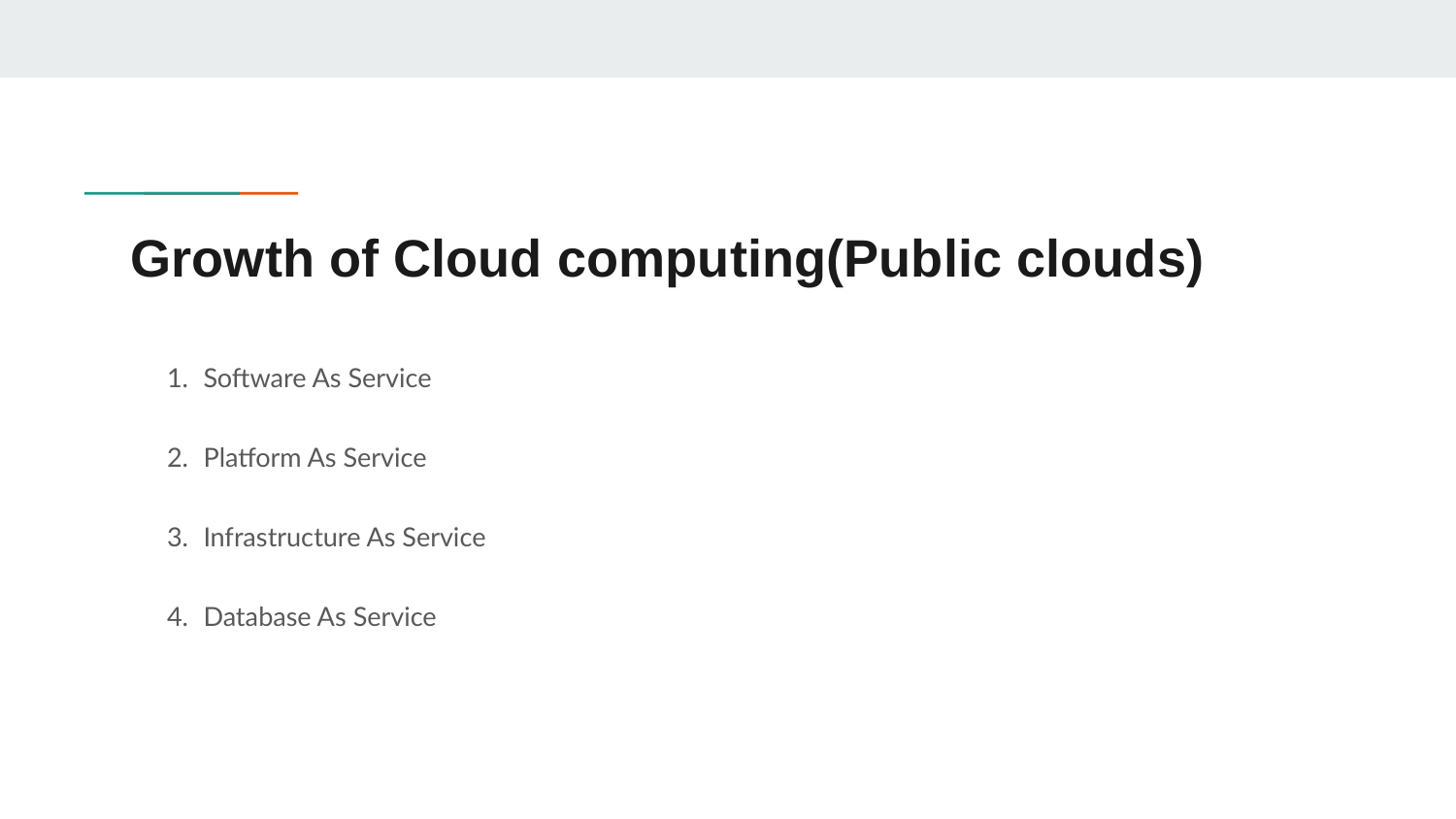

# Growth of Cloud computing(Public clouds)
Software As Service
Platform As Service
Infrastructure As Service
Database As Service